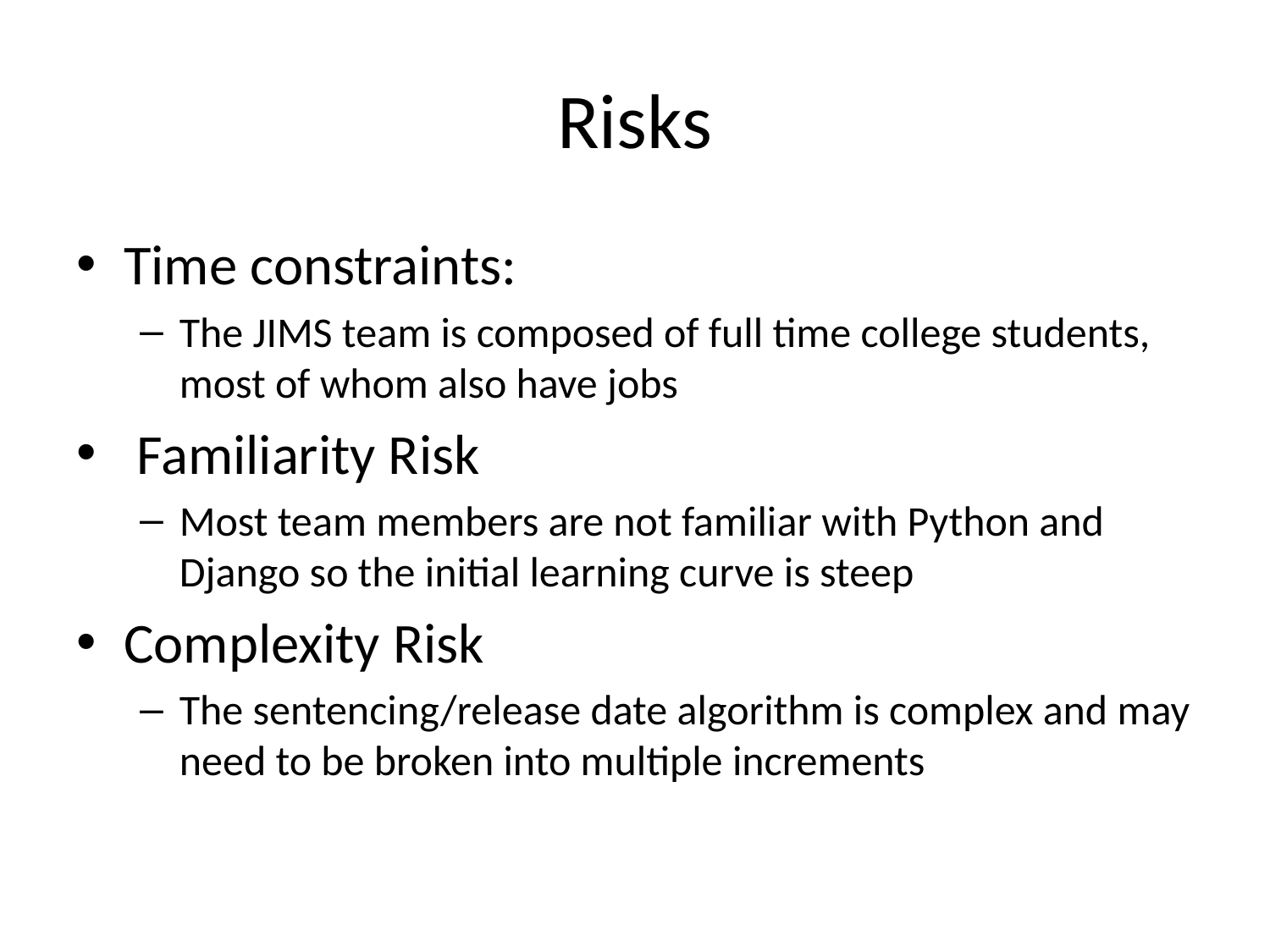

# Risks
Time constraints:
The JIMS team is composed of full time college students, most of whom also have jobs
 Familiarity Risk
Most team members are not familiar with Python and Django so the initial learning curve is steep
Complexity Risk
The sentencing/release date algorithm is complex and may need to be broken into multiple increments